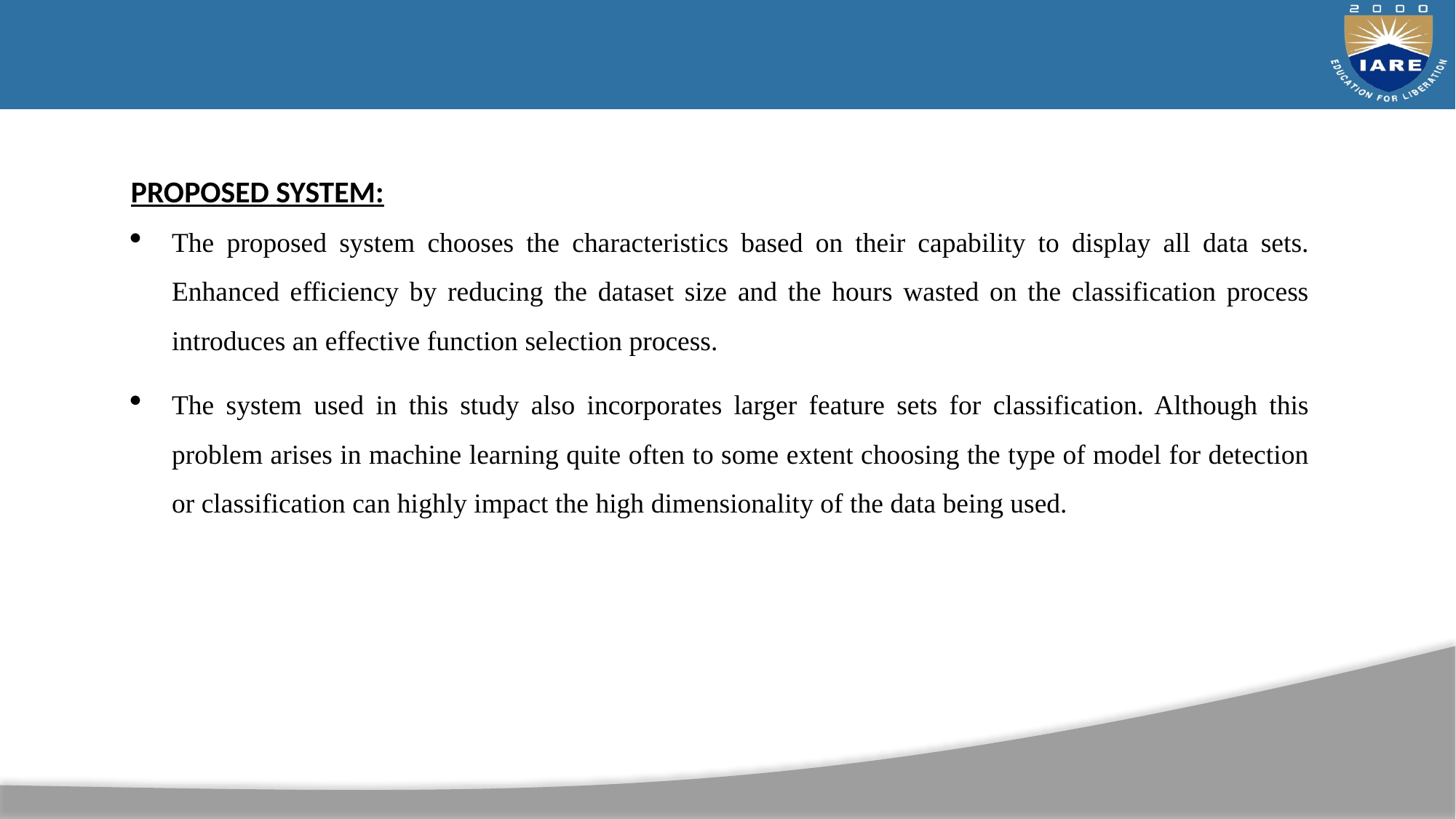

PROPOSED SYSTEM:
The proposed system chooses the characteristics based on their capability to display all data sets. Enhanced efficiency by reducing the dataset size and the hours wasted on the classification process introduces an effective function selection process.
The system used in this study also incorporates larger feature sets for classification. Although this problem arises in machine learning quite often to some extent choosing the type of model for detection or classification can highly impact the high dimensionality of the data being used.